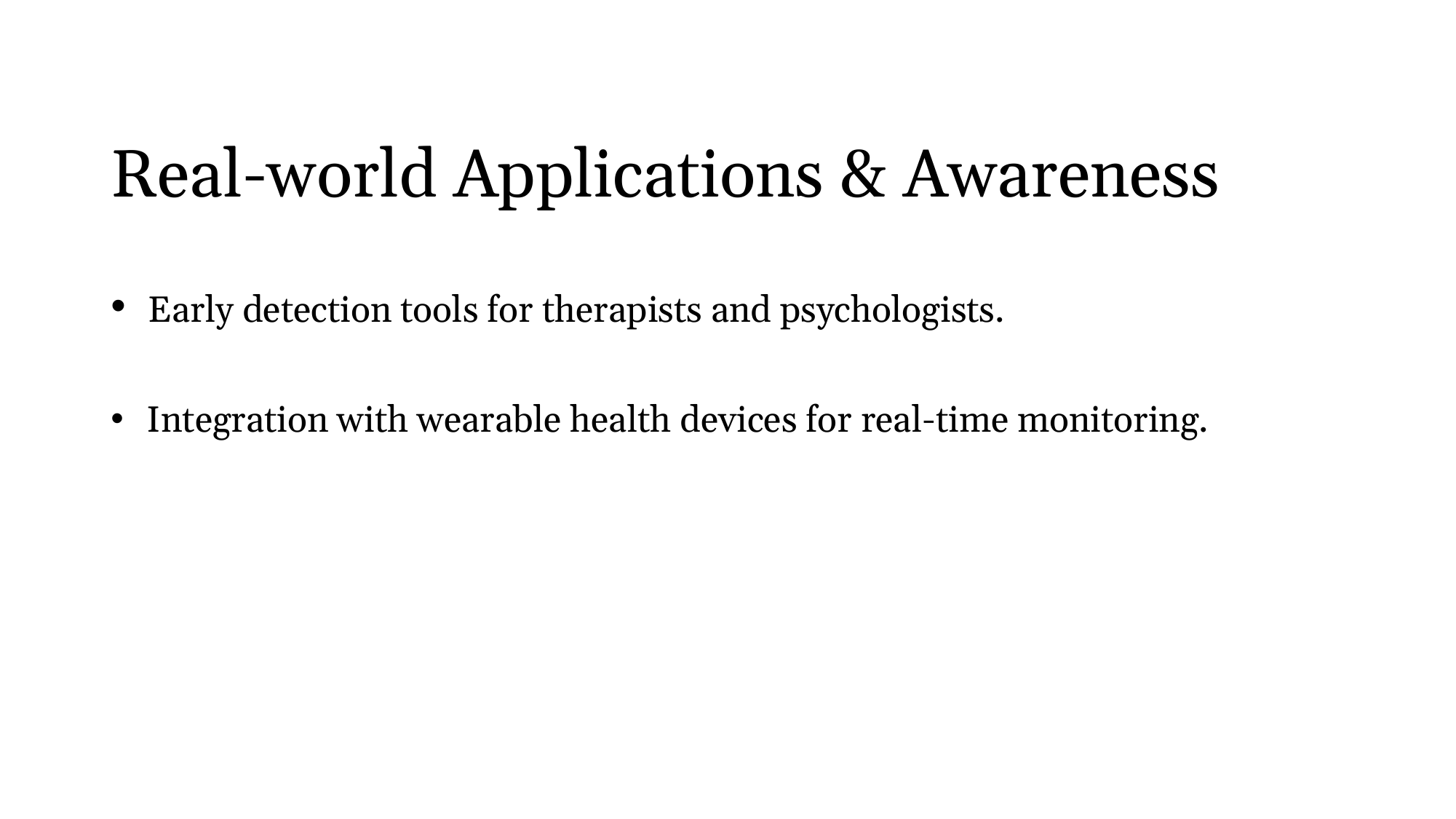

# Real-world Applications & Awareness
 Early detection tools for therapists and psychologists.

 Integration with wearable health devices for real-time monitoring.